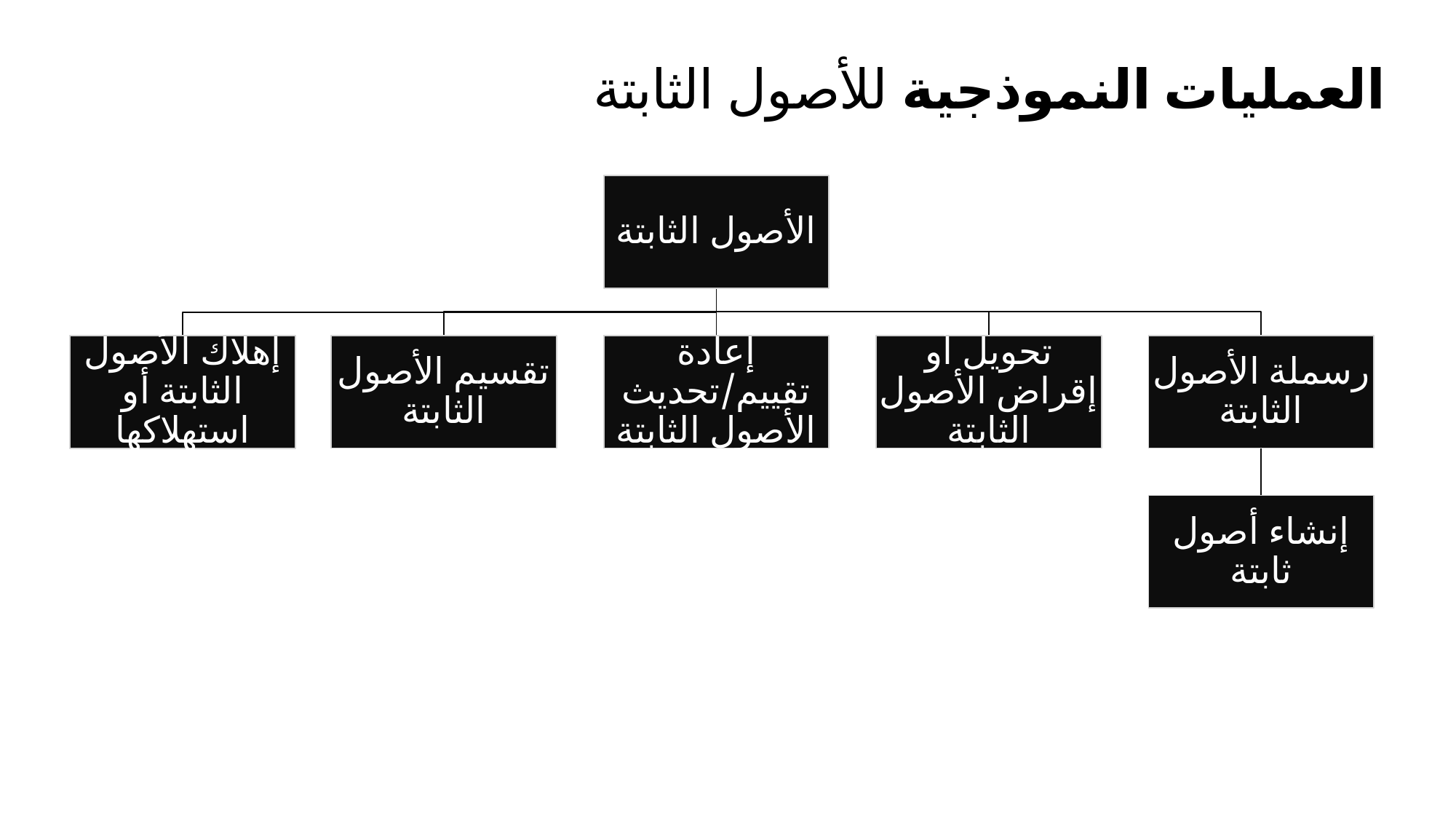

# العمليات النموذجية للأصول الثابتة
الأصول الثابتة

تقسيم الأصول الثابتة
إعادة تقييم/تحديث الأصول الثابتة
تحويل أو إقراض الأصول الثابتة
رسملة الأصول الثابتة
إهلاك الأصول الثابتة أو استهلاكها

إنشاء أصول ثابتة

دفتر الأستاذ العام